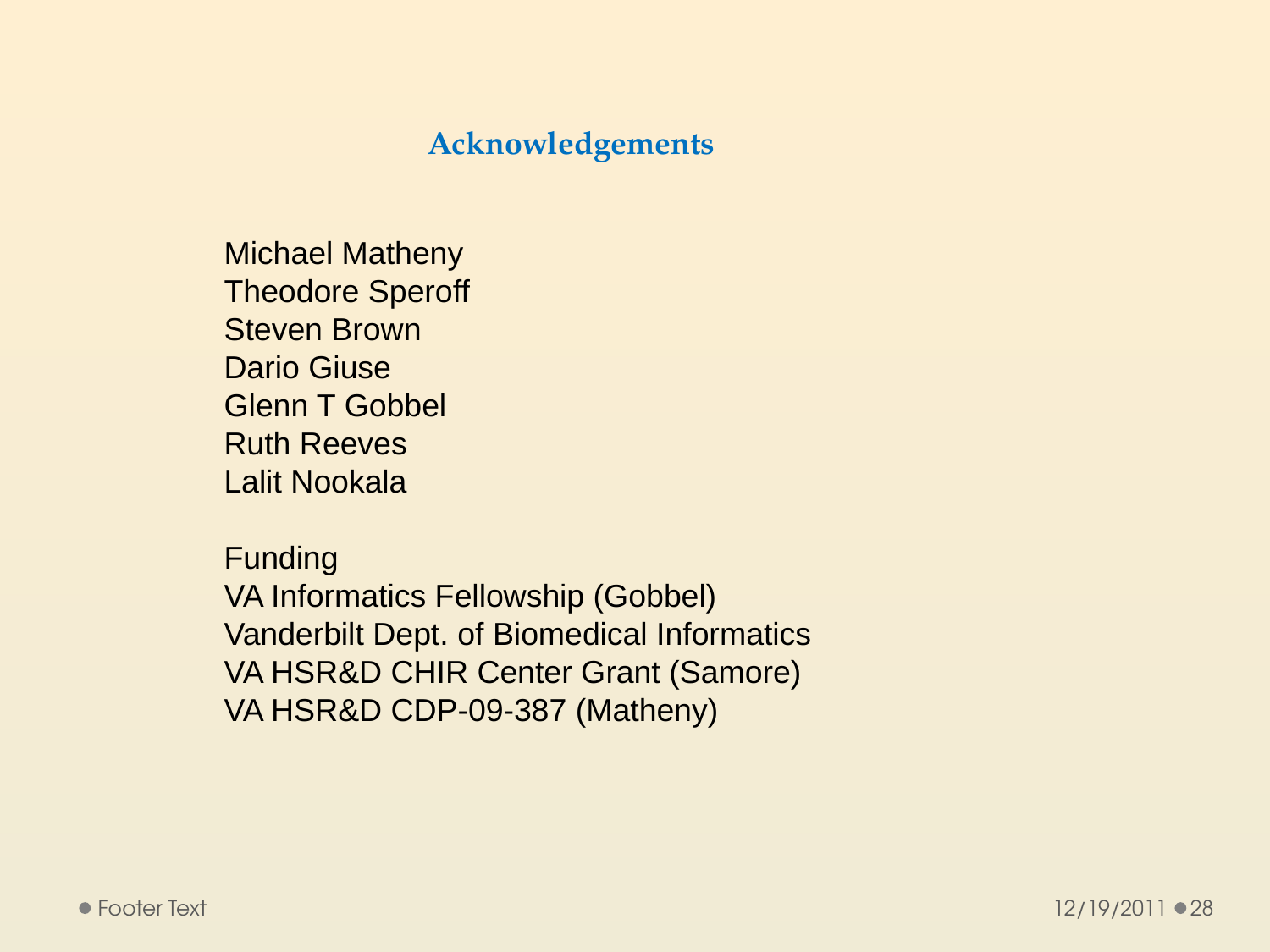

Acknowledgements

Michael Matheny
Theodore Speroff
Steven Brown
Dario Giuse
Glenn T Gobbel
Ruth Reeves
Lalit Nookala

Funding
VA Informatics Fellowship (Gobbel)
Vanderbilt Dept. of Biomedical Informatics
VA HSR&D CHIR Center Grant (Samore)
VA HSR&D CDP-09-387 (Matheny)

Footer Text
12/19/2011
28